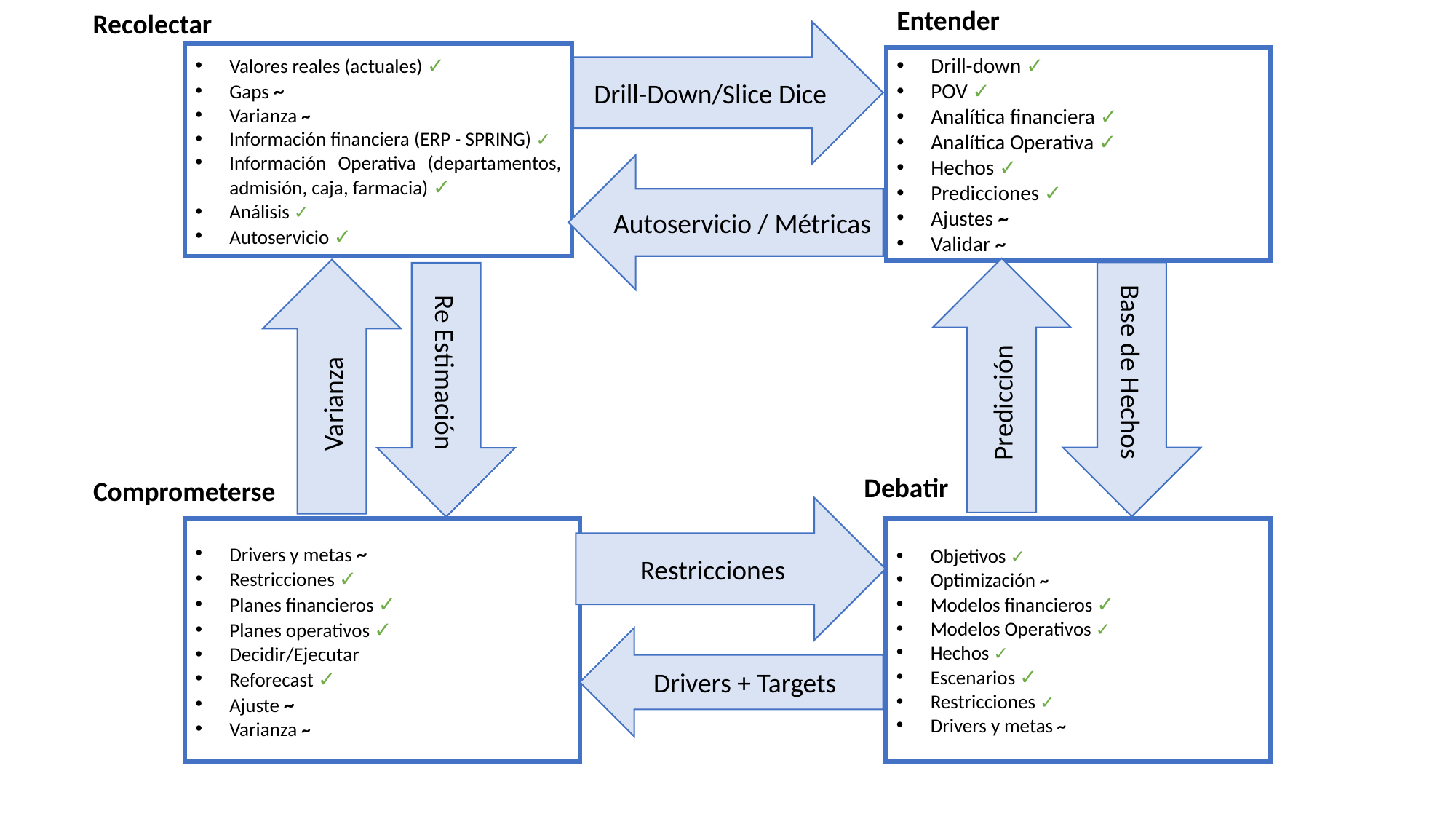

Entender
Recolectar
Drill-Down/Slice Dice
Valores reales (actuales) ✓
Gaps ~
Varianza ~
Información financiera (ERP - SPRING) ✓
Información Operativa (departamentos, admisión, caja, farmacia) ✓
Análisis ✓
Autoservicio ✓
Drill-down ✓
POV ✓
Analítica financiera ✓
Analítica Operativa ✓
Hechos ✓
Predicciones ✓
Ajustes ~
Validar ~
Autoservicio / Métricas
Predicción
Varianza
Base de Hechos
Re Estimación
Debatir
Comprometerse
Restricciones
Objetivos ✓
Optimización ~
Modelos financieros ✓
Modelos Operativos ✓
Hechos ✓
Escenarios ✓
Restricciones ✓
Drivers y metas ~
Drivers y metas ~
Restricciones ✓
Planes financieros ✓
Planes operativos ✓
Decidir/Ejecutar
Reforecast ✓
Ajuste ~
Varianza ~
Drivers + Targets